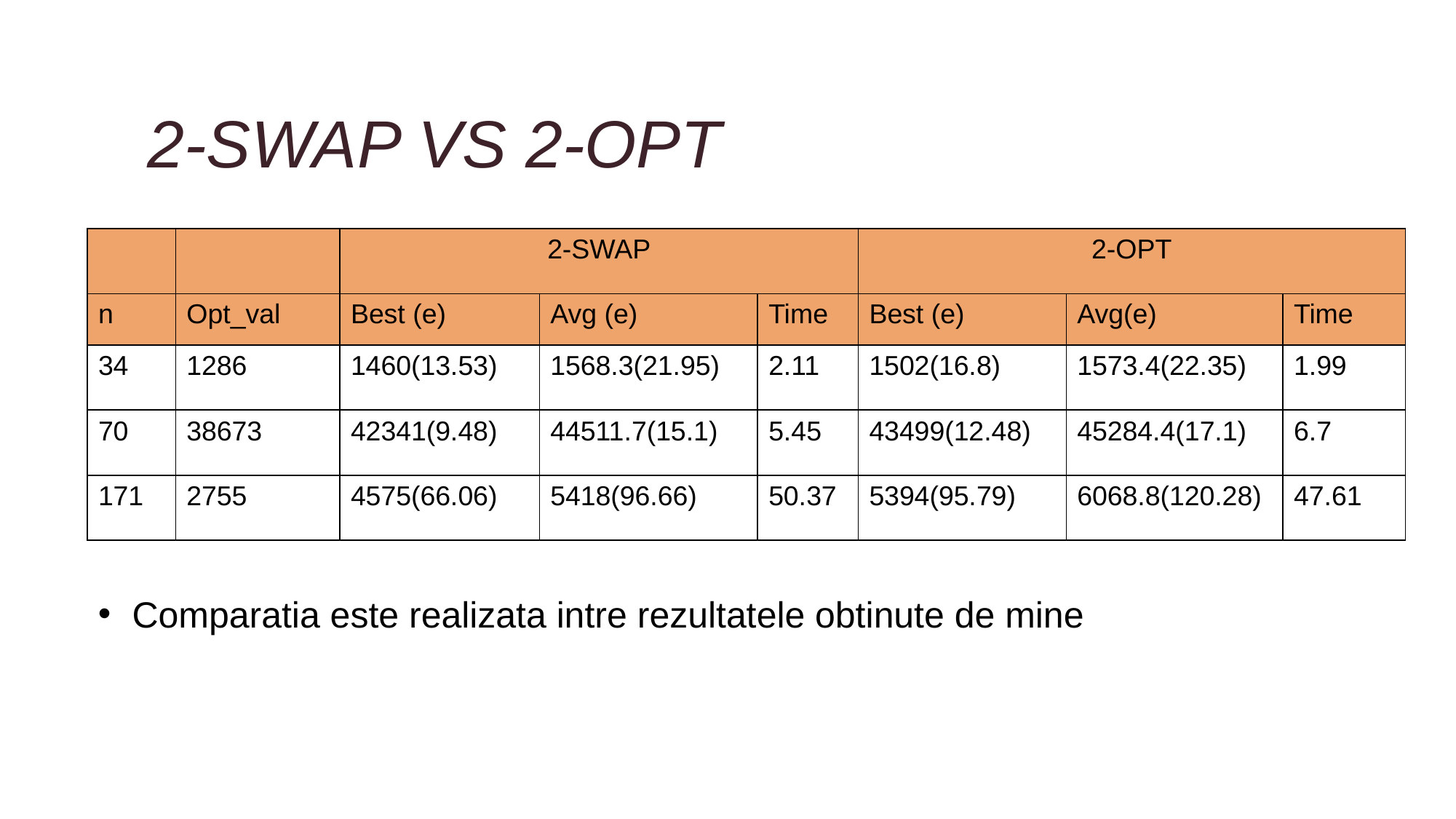

# 2-SWAP vs 2-opt
|  |  | 2-SWAP |  |  | 2-OPT |  |  |
| --- | --- | --- | --- | --- | --- | --- | --- |
| n | Opt\_val | Best (e) | Avg (e) | Time | Best (e) | Avg(e) | Time |
| 34 | 1286 | 1460(13.53) | 1568.3(21.95) | 2.11 | 1502(16.8) | 1573.4(22.35) | 1.99 |
| 70 | 38673 | 42341(9.48) | 44511.7(15.1) | 5.45 | 43499(12.48) | 45284.4(17.1) | 6.7 |
| 171 | 2755 | 4575(66.06) | 5418(96.66) | 50.37 | 5394(95.79) | 6068.8(120.28) | 47.61 |
Comparatia este realizata intre rezultatele obtinute de mine